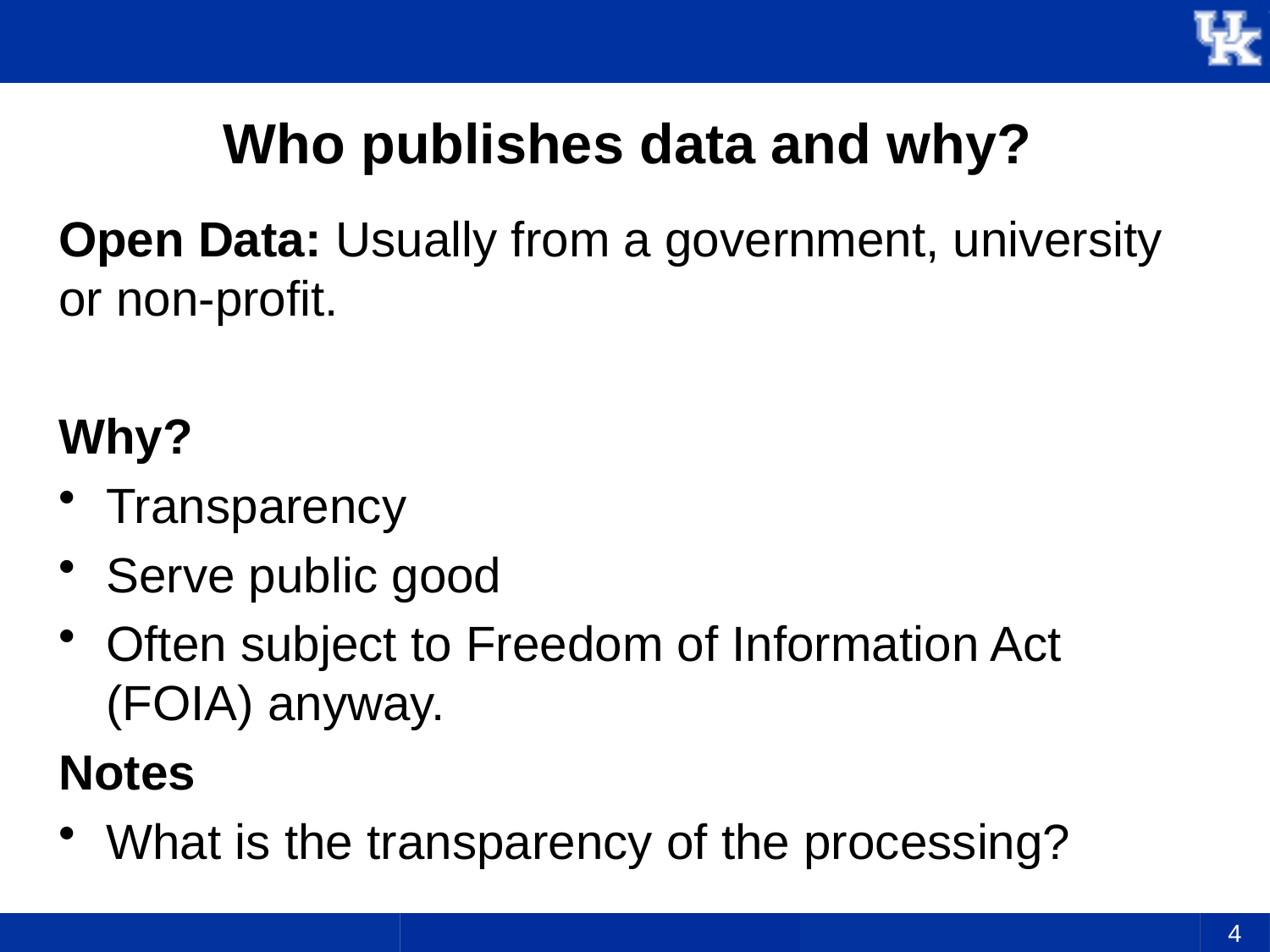

# Who publishes data and why?
Open Data: Usually from a government, university or non-profit.

Why?
Transparency
Serve public good
Often subject to Freedom of Information Act (FOIA) anyway.
Notes
What is the transparency of the processing?
4